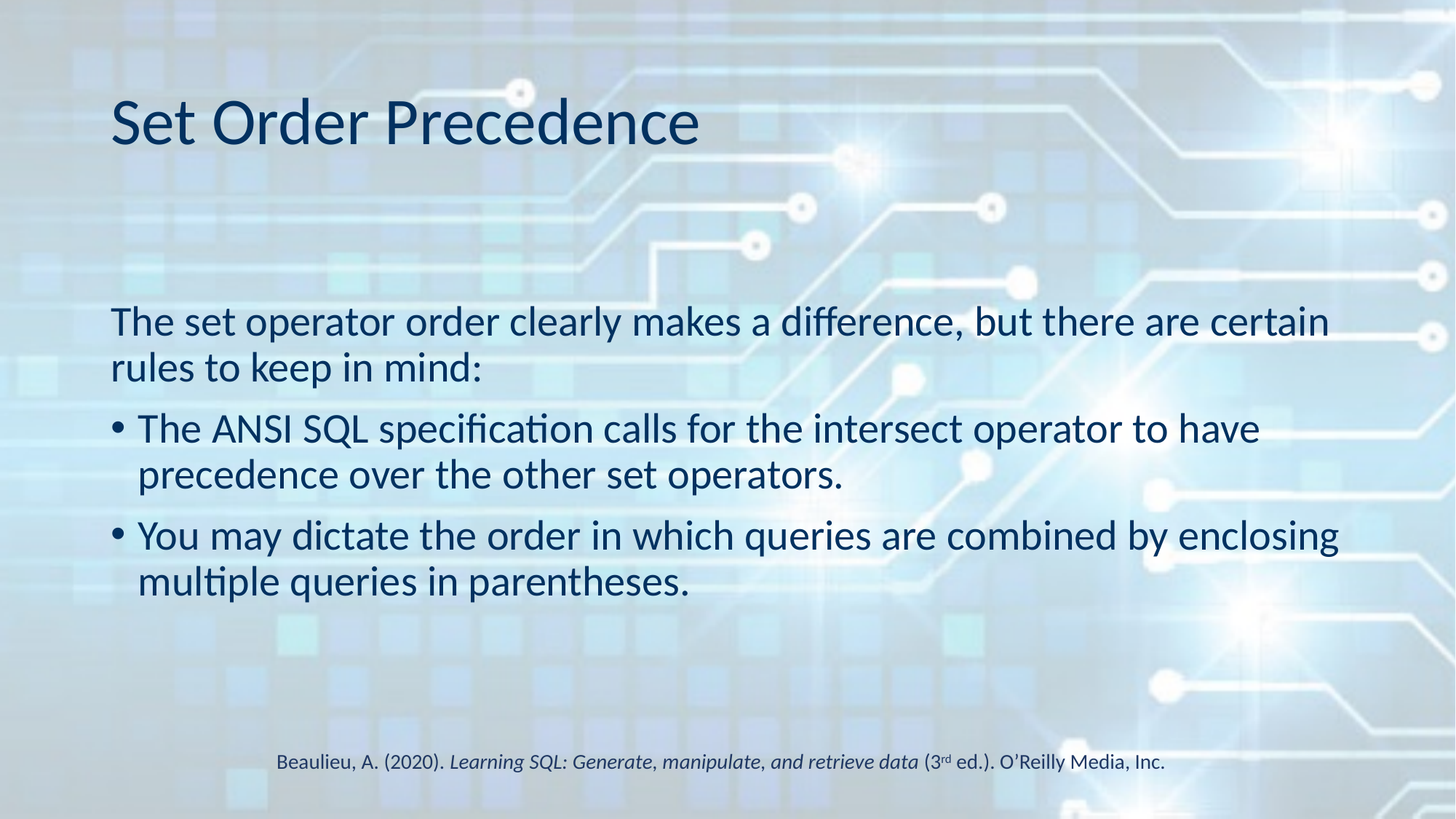

# Set Order Precedence
The set operator order clearly makes a difference, but there are certain rules to keep in mind:
The ANSI SQL specification calls for the intersect operator to have precedence over the other set operators.
You may dictate the order in which queries are combined by enclosing multiple queries in parentheses.